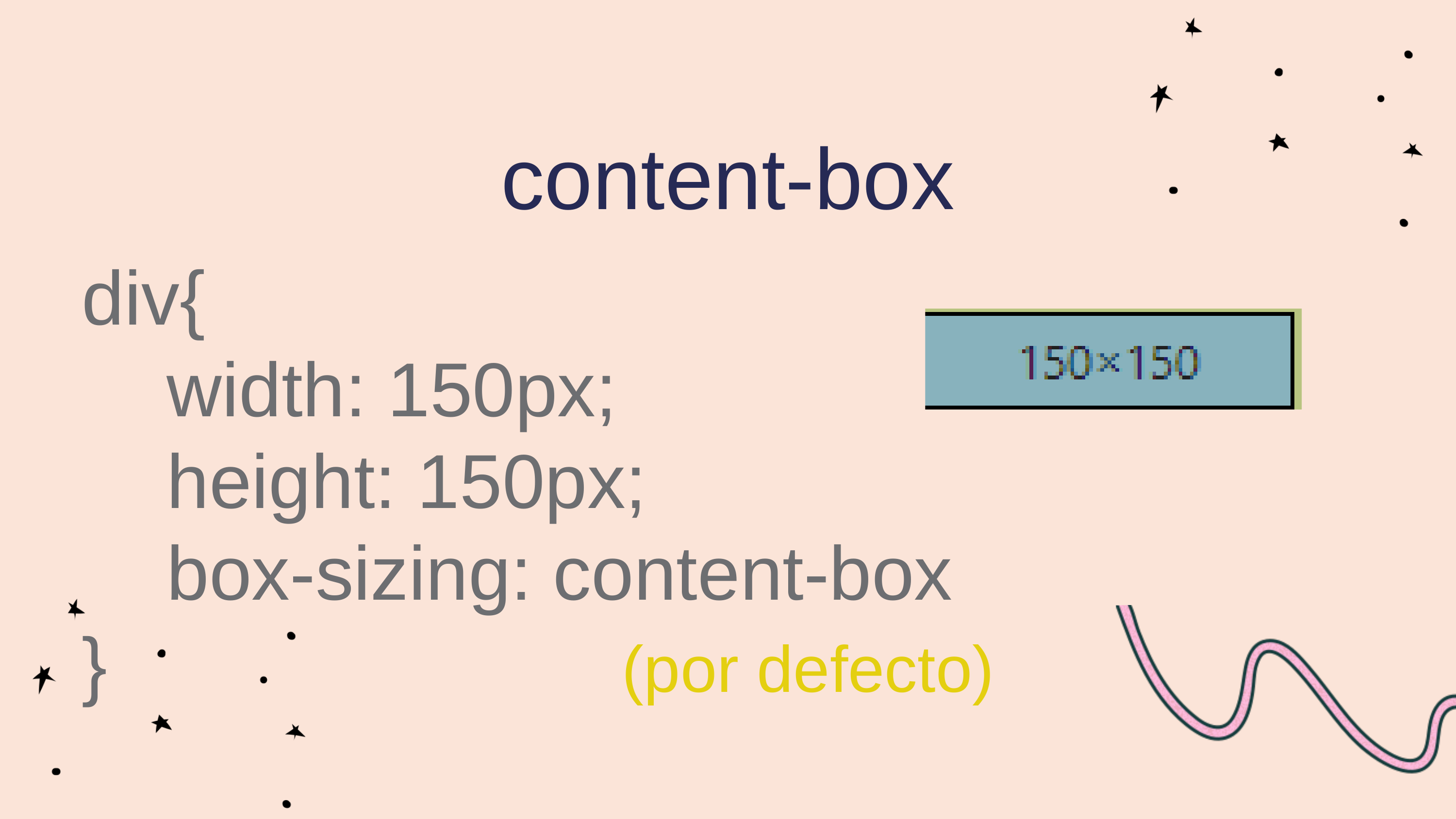

content-box
div{
    width: 150px;
    height: 150px;
    box-sizing: content-box
}

(por defecto)